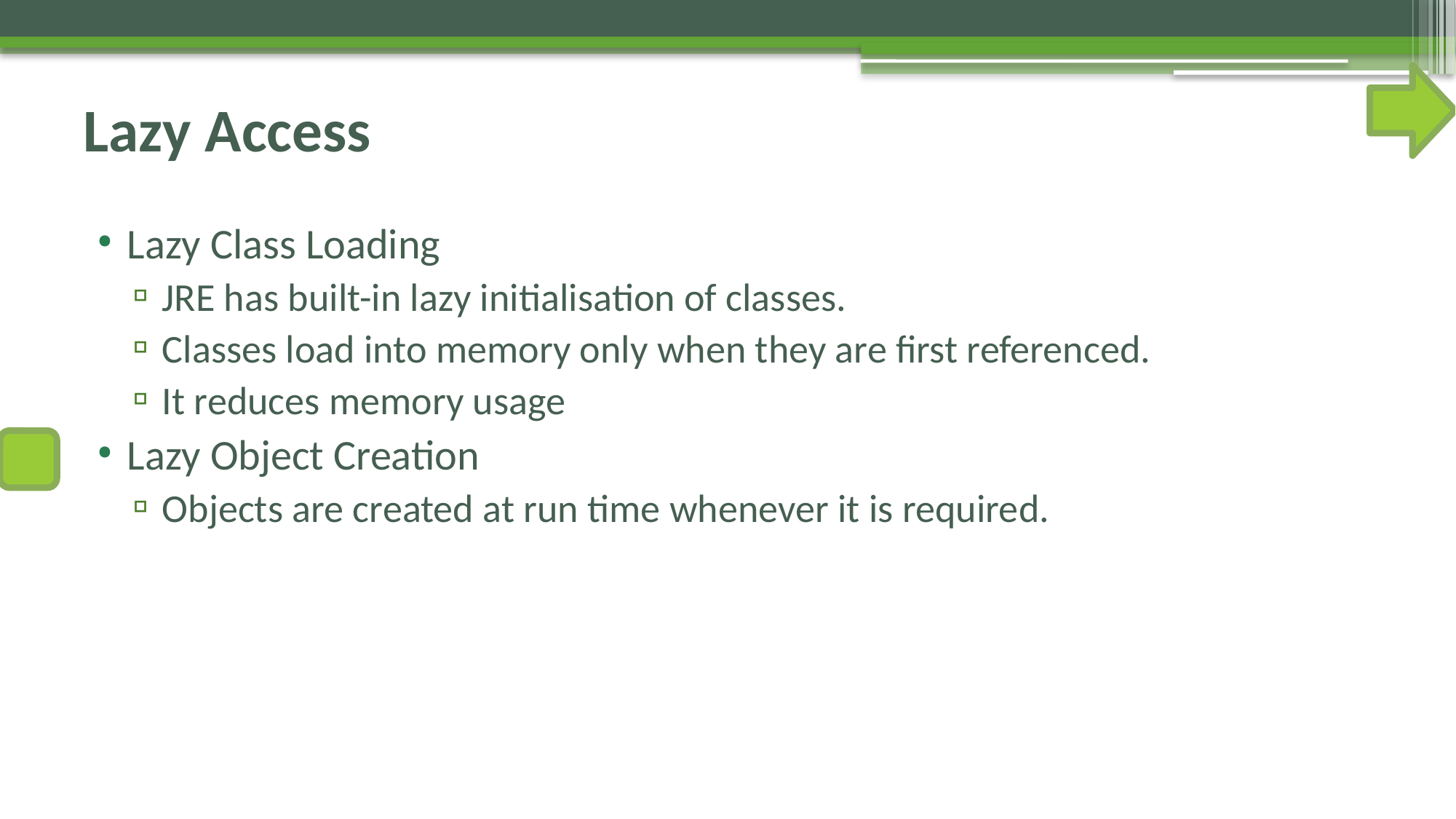

# Lazy Access
Lazy Class Loading
JRE has built-in lazy initialisation of classes.
Classes load into memory only when they are first referenced.
It reduces memory usage
Lazy Object Creation
Objects are created at run time whenever it is required.